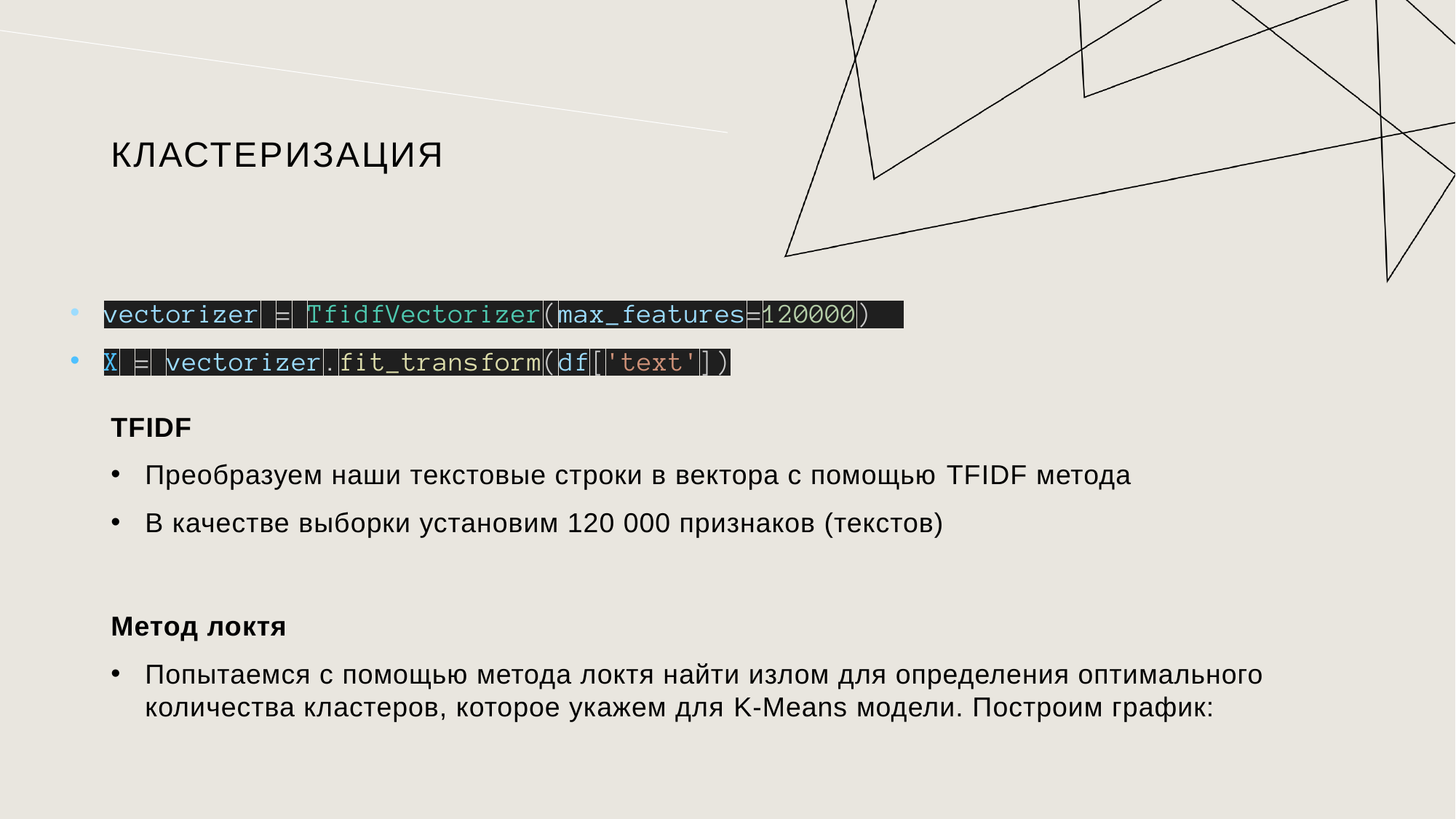

# кластеризация
vectorizer = TfidfVectorizer(max_features=120000)
X = vectorizer.fit_transform(df['text'])

TFIDF
Преобразуем наши текстовые строки в вектора с помощью TFIDF метода
В качестве выборки установим 120 000 признаков (текстов)
Метод локтя
Попытаемся с помощью метода локтя найти излом для определения оптимального количества кластеров, которое укажем для K-Means модели. Построим график: